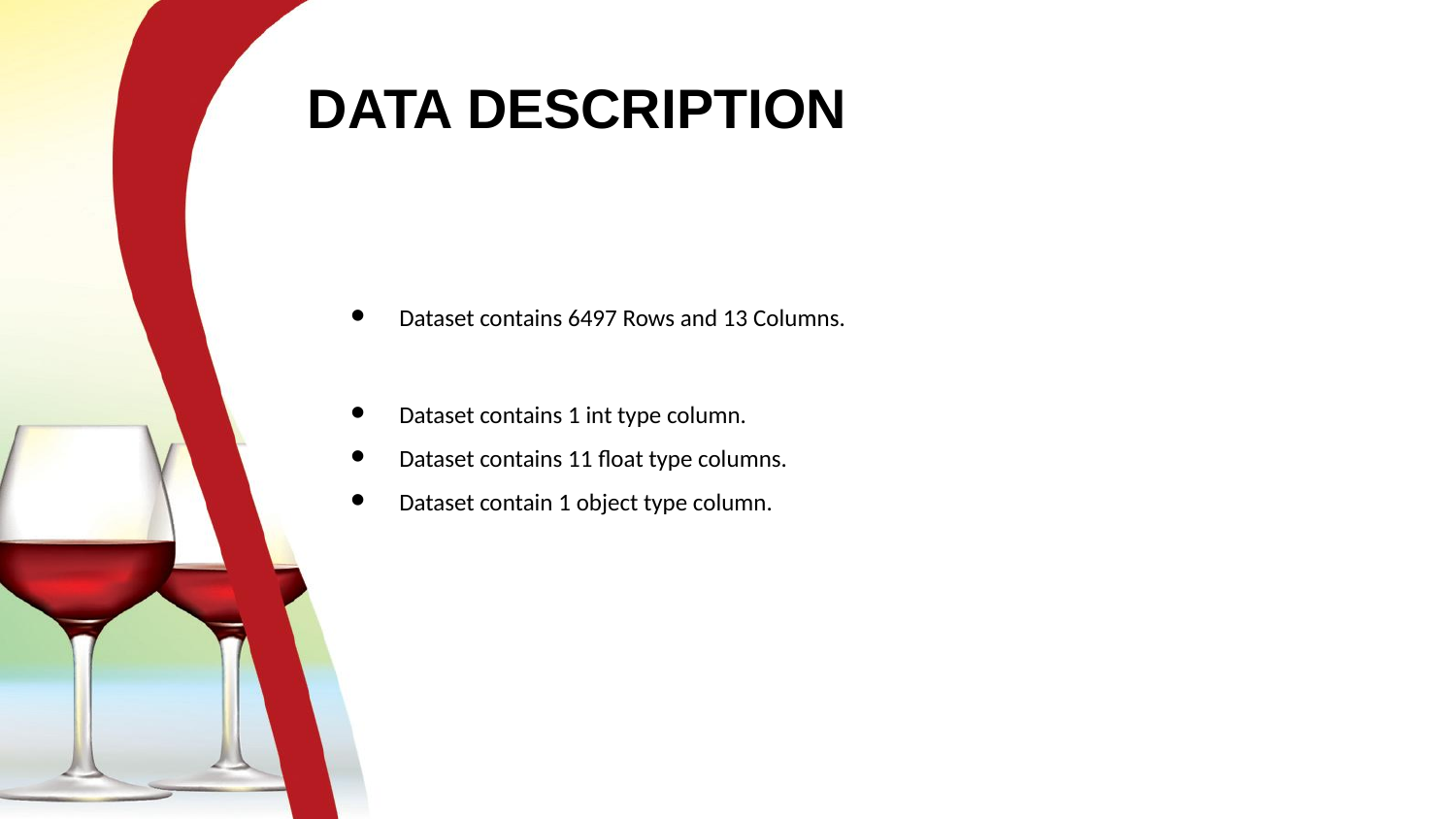

# DATA DESCRIPTION
Dataset contains 6497 Rows and 13 Columns.

Dataset contains 1 int type column.
Dataset contains 11 float type columns.
Dataset contain 1 object type column.